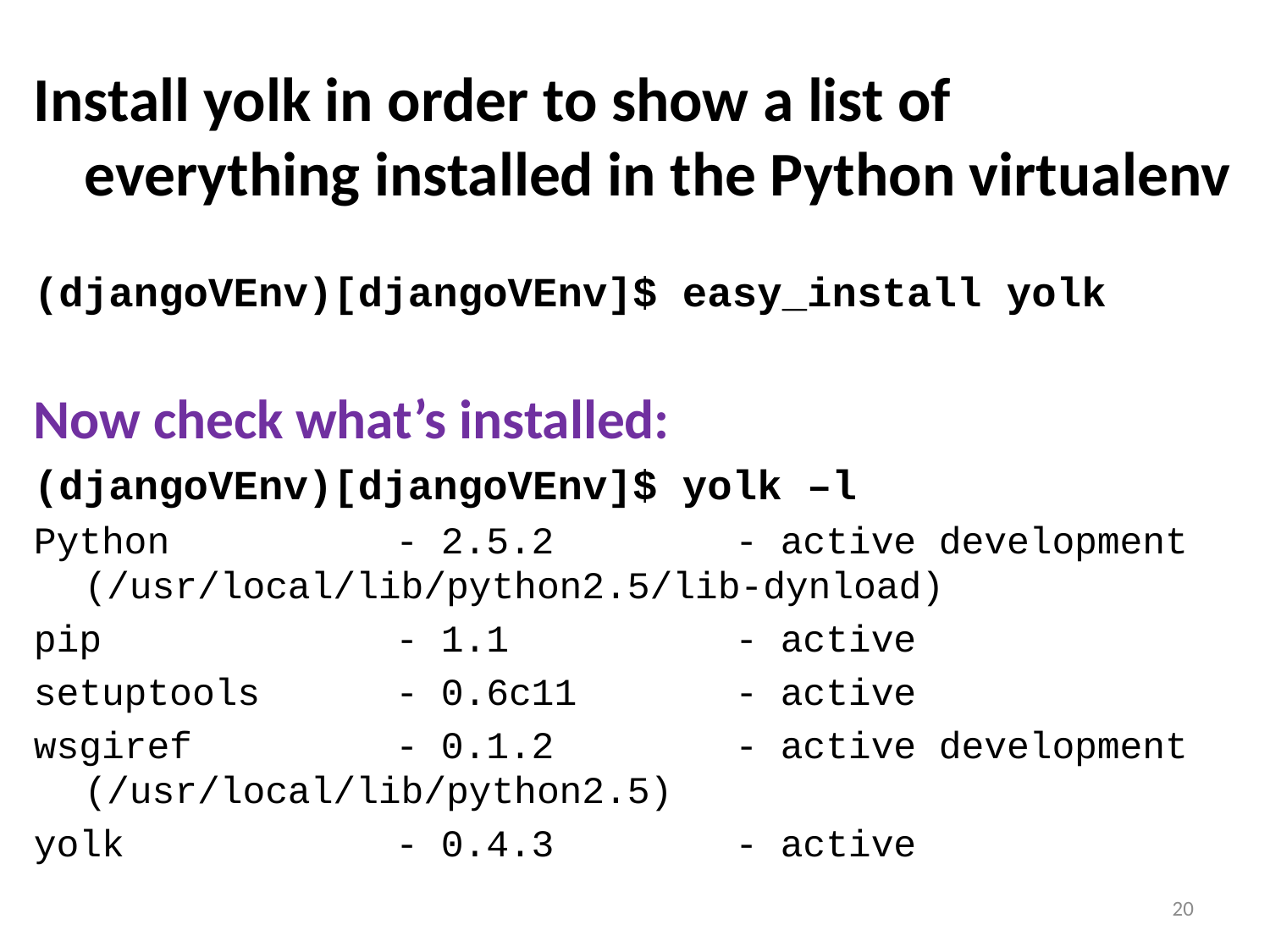

Install yolk in order to show a list of everything installed in the Python virtualenv

(djangoVEnv)[djangoVEnv]$ easy_install yolk

Now check what’s installed:
(djangoVEnv)[djangoVEnv]$ yolk –l
Python          - 2.5.2        - active development (/usr/local/lib/python2.5/lib-dynload)
pip             - 1.1          - active
setuptools      - 0.6c11       - active
wsgiref         - 0.1.2        - active development (/usr/local/lib/python2.5)
yolk            - 0.4.3        - active
20